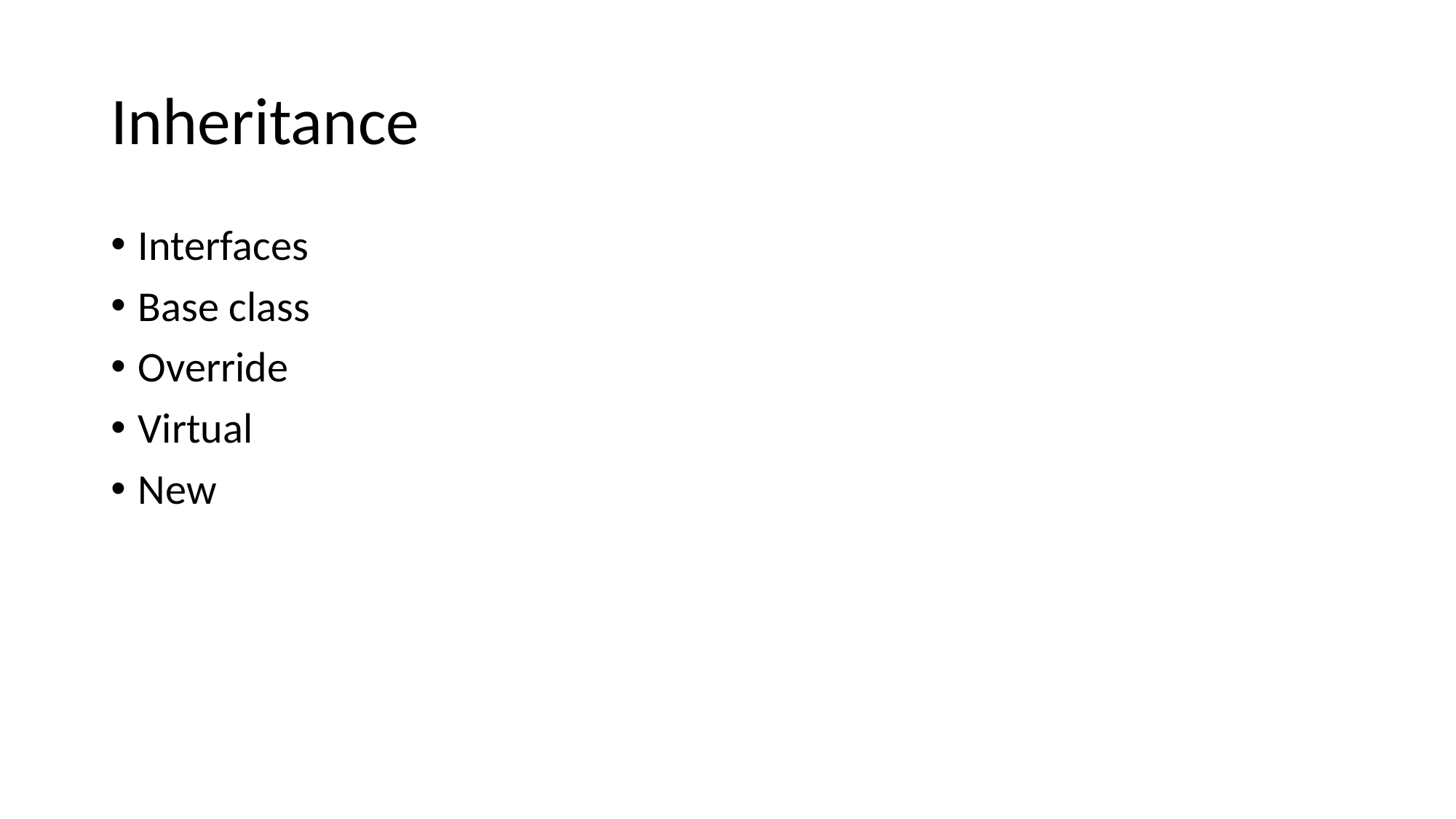

# Inheritance
Interfaces
Base class
Override
Virtual
New